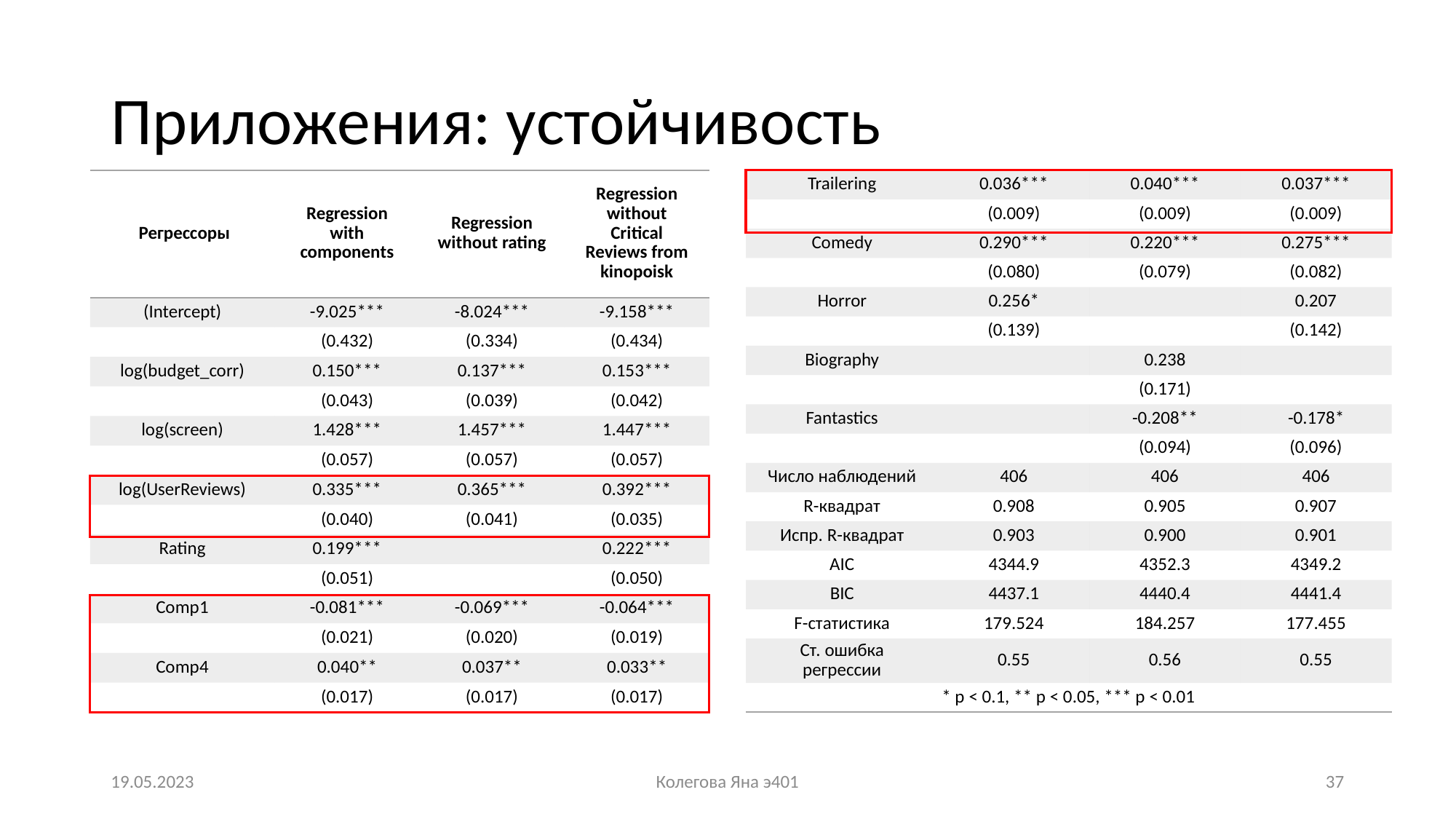

# Приложения: устойчивость

| Trailering | 0.036\*\*\* | 0.040\*\*\* | 0.037\*\*\* |
| --- | --- | --- | --- |
|  | (0.009) | (0.009) | (0.009) |
| Comedy | 0.290\*\*\* | 0.220\*\*\* | 0.275\*\*\* |
|  | (0.080) | (0.079) | (0.082) |
| Horror | 0.256\* |  | 0.207 |
|  | (0.139) |  | (0.142) |
| Biography |  | 0.238 |  |
|  |  | (0.171) |  |
| Fantastics |  | -0.208\*\* | -0.178\* |
|  |  | (0.094) | (0.096) |
| Число наблюдений | 406 | 406 | 406 |
| R-квадрат | 0.908 | 0.905 | 0.907 |
| Испр. R-квадрат | 0.903 | 0.900 | 0.901 |
| AIC | 4344.9 | 4352.3 | 4349.2 |
| BIC | 4437.1 | 4440.4 | 4441.4 |
| F-статистика | 179.524 | 184.257 | 177.455 |
| Ст. ошибка регрессии | 0.55 | 0.56 | 0.55 |
| \* p < 0.1, \*\* p < 0.05, \*\*\* p < 0.01 |  |  |  |
| Регрессоры | Regression with components | Regression without rating | Regression without Critical Reviews from kinopoisk |
| --- | --- | --- | --- |
| (Intercept) | -9.025\*\*\* | -8.024\*\*\* | -9.158\*\*\* |
|  | (0.432) | (0.334) | (0.434) |
| log(budget\_corr) | 0.150\*\*\* | 0.137\*\*\* | 0.153\*\*\* |
|  | (0.043) | (0.039) | (0.042) |
| log(screen) | 1.428\*\*\* | 1.457\*\*\* | 1.447\*\*\* |
|  | (0.057) | (0.057) | (0.057) |
| log(UserReviews) | 0.335\*\*\* | 0.365\*\*\* | 0.392\*\*\* |
|  | (0.040) | (0.041) | (0.035) |
| Rating | 0.199\*\*\* |  | 0.222\*\*\* |
|  | (0.051) |  | (0.050) |
| Comp1 | -0.081\*\*\* | -0.069\*\*\* | -0.064\*\*\* |
|  | (0.021) | (0.020) | (0.019) |
| Comp4 | 0.040\*\* | 0.037\*\* | 0.033\*\* |
|  | (0.017) | (0.017) | (0.017) |

19.05.2023
Колегова Яна э401
37